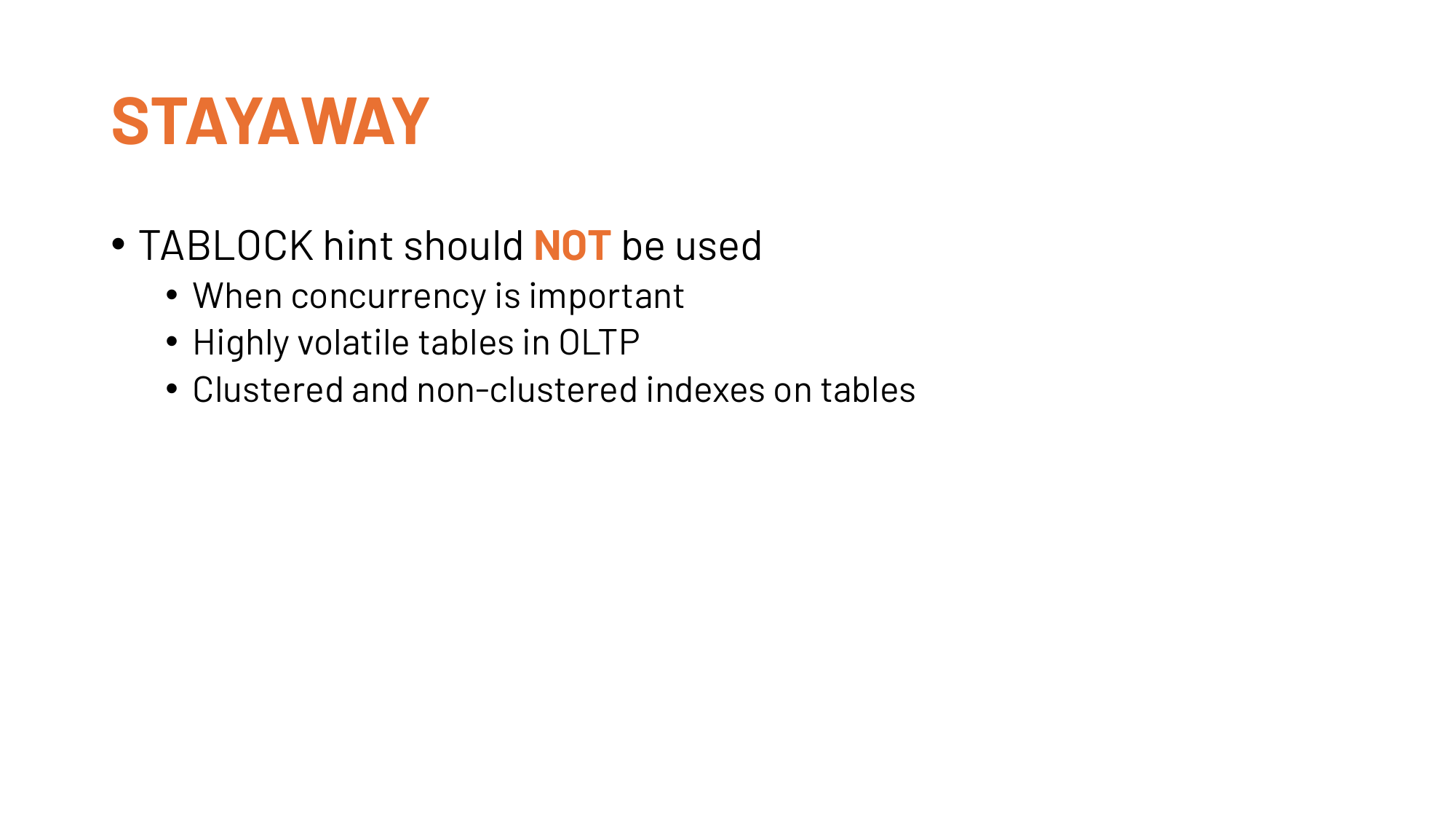

# STAYAWAY
TABLOCK hint should NOT be used
When concurrency is important
Highly volatile tables in OLTP
Clustered and non-clustered indexes on tables